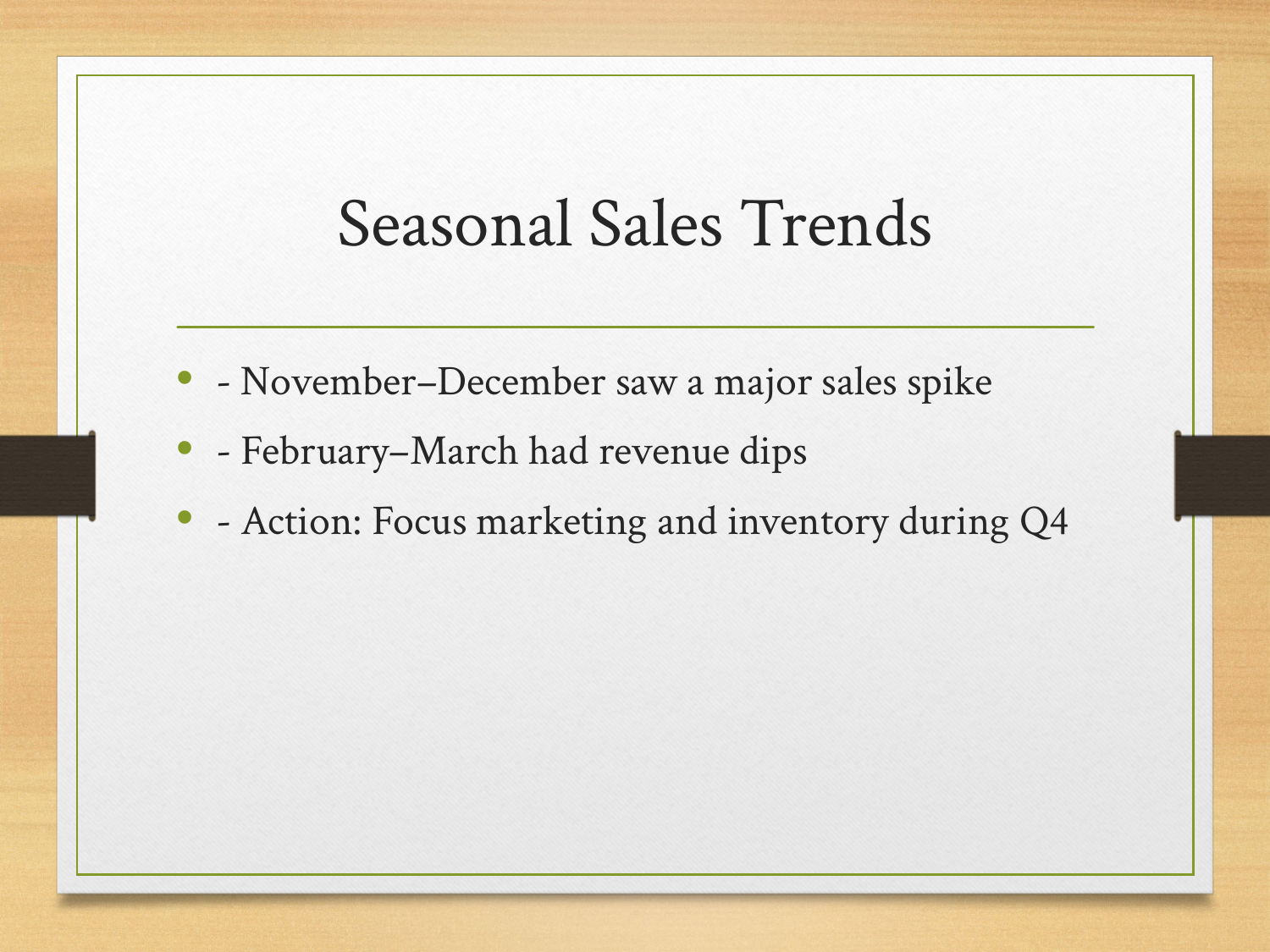

# Seasonal Sales Trends
- November–December saw a major sales spike
- February–March had revenue dips
- Action: Focus marketing and inventory during Q4